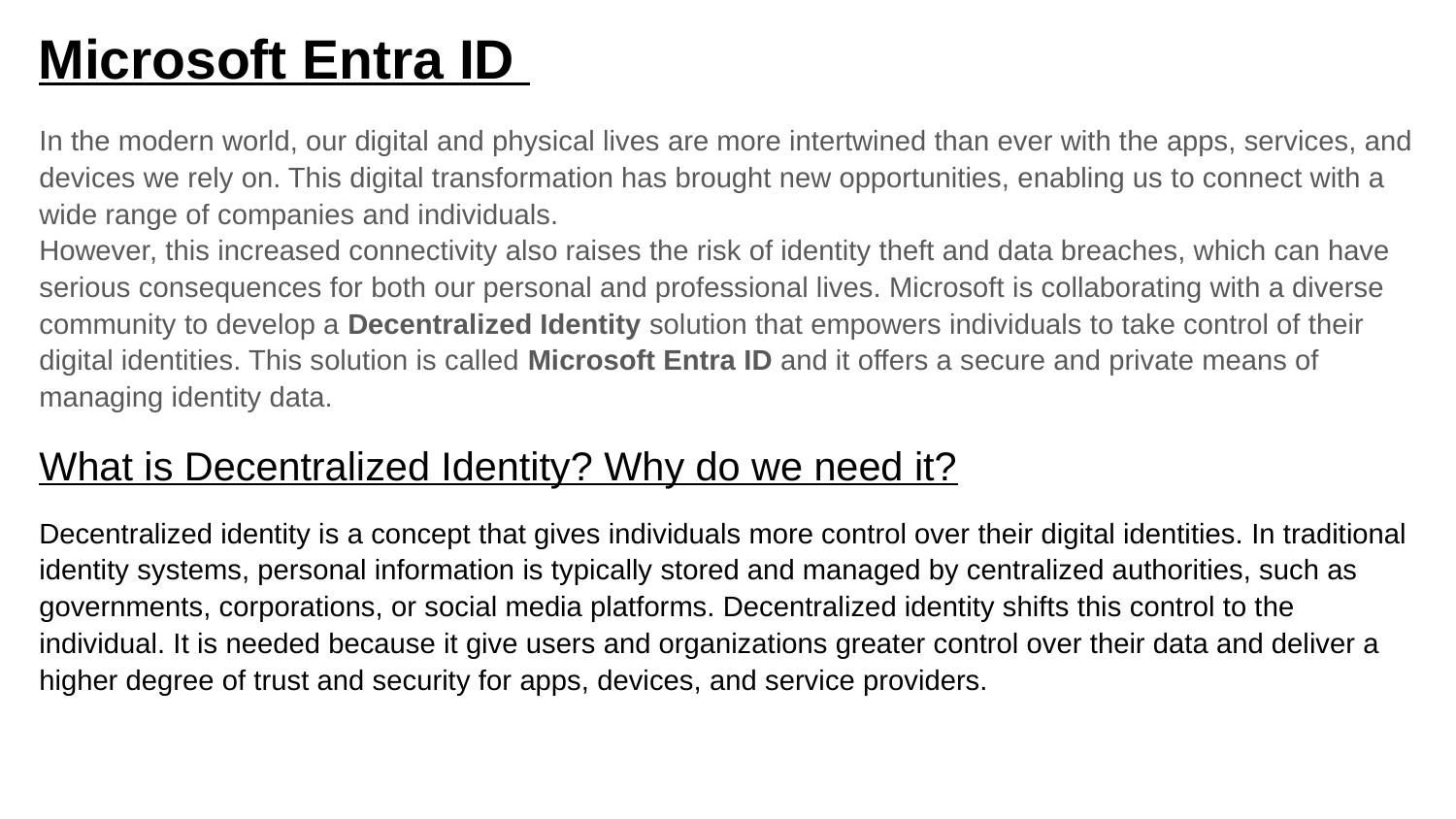

# Microsoft Entra ID
In the modern world, our digital and physical lives are more intertwined than ever with the apps, services, and devices we rely on. This digital transformation has brought new opportunities, enabling us to connect with a wide range of companies and individuals.
However, this increased connectivity also raises the risk of identity theft and data breaches, which can have serious consequences for both our personal and professional lives. Microsoft is collaborating with a diverse community to develop a Decentralized Identity solution that empowers individuals to take control of their digital identities. This solution is called Microsoft Entra ID and it offers a secure and private means of managing identity data.
What is Decentralized Identity? Why do we need it?
Decentralized identity is a concept that gives individuals more control over their digital identities. In traditional identity systems, personal information is typically stored and managed by centralized authorities, such as governments, corporations, or social media platforms. Decentralized identity shifts this control to the individual. It is needed because it give users and organizations greater control over their data and deliver a higher degree of trust and security for apps, devices, and service providers.